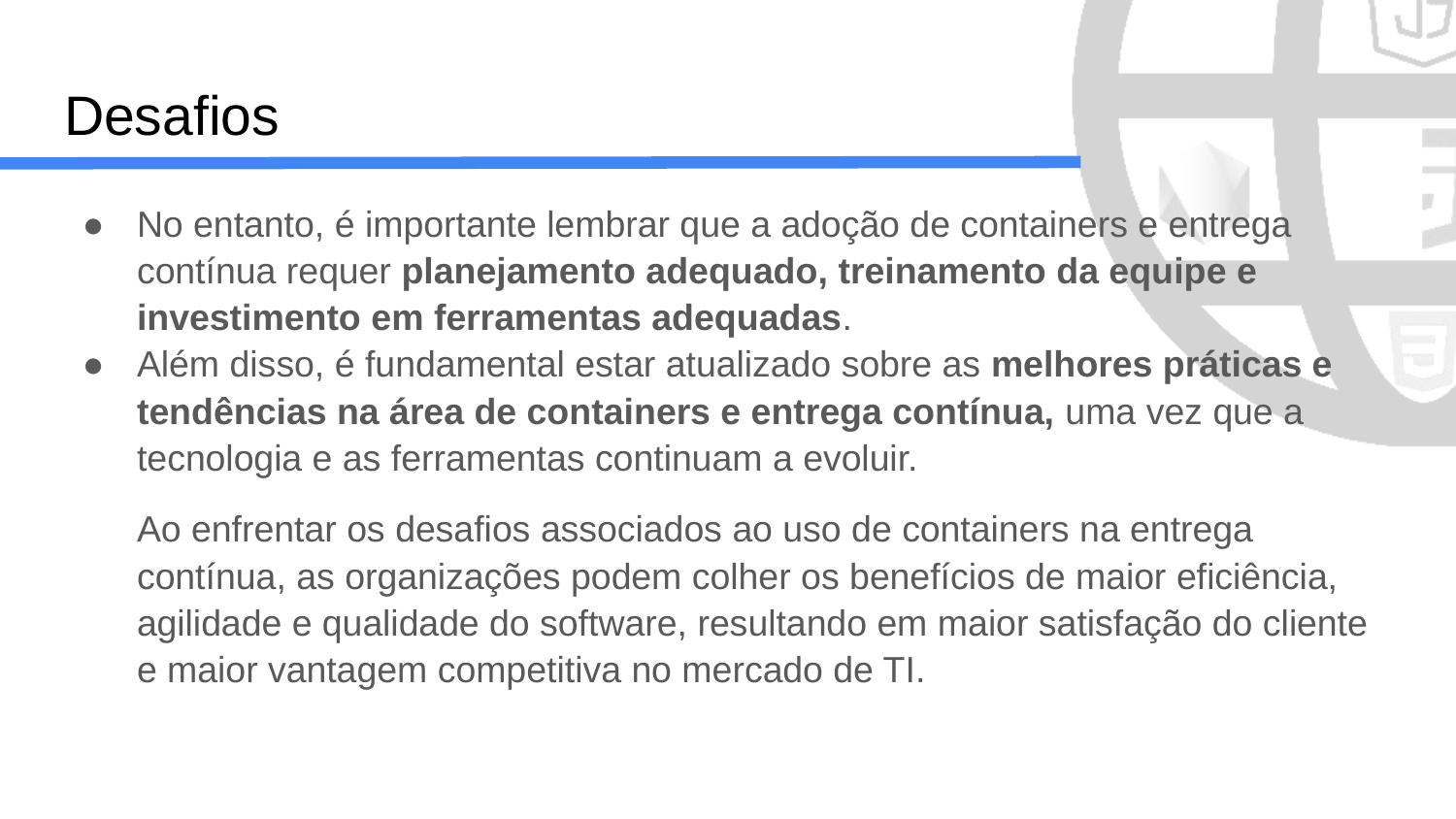

# Desafios
No entanto, é importante lembrar que a adoção de containers e entrega contínua requer planejamento adequado, treinamento da equipe e investimento em ferramentas adequadas.
Além disso, é fundamental estar atualizado sobre as melhores práticas e tendências na área de containers e entrega contínua, uma vez que a tecnologia e as ferramentas continuam a evoluir.
Ao enfrentar os desafios associados ao uso de containers na entrega contínua, as organizações podem colher os benefícios de maior eficiência, agilidade e qualidade do software, resultando em maior satisfação do cliente e maior vantagem competitiva no mercado de TI.